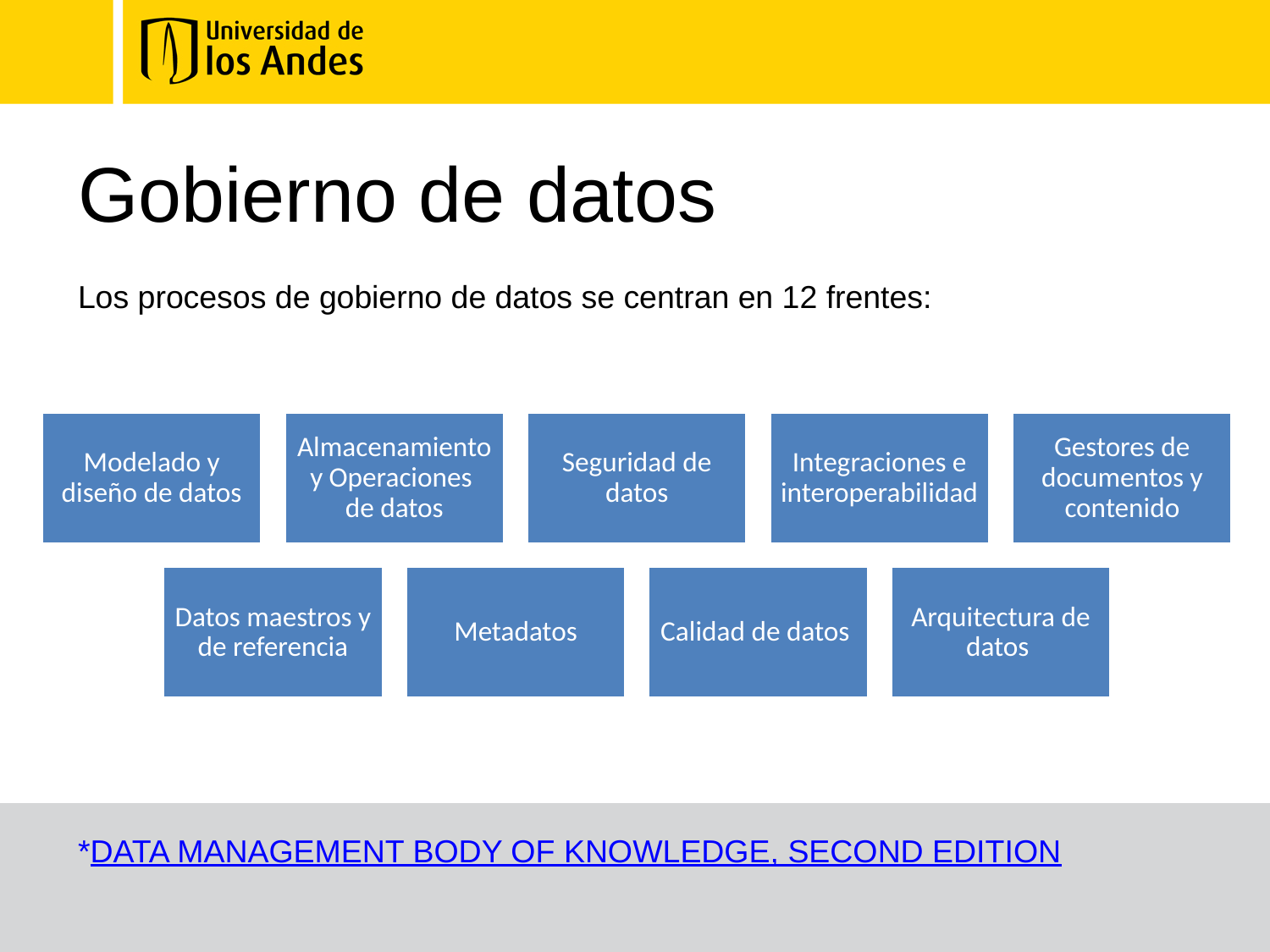

# Gobierno de datos
Los procesos de gobierno de datos se centran en 12 frentes:
Modelado y diseño de datos
Almacenamiento y Operaciones  de datos
Seguridad de datos
Integraciones e interoperabilidad
Gestores de documentos y contenido
Datos maestros y de referencia
Metadatos
Calidad de datos
Arquitectura de datos
*DATA MANAGEMENT BODY OF KNOWLEDGE, SECOND EDITION